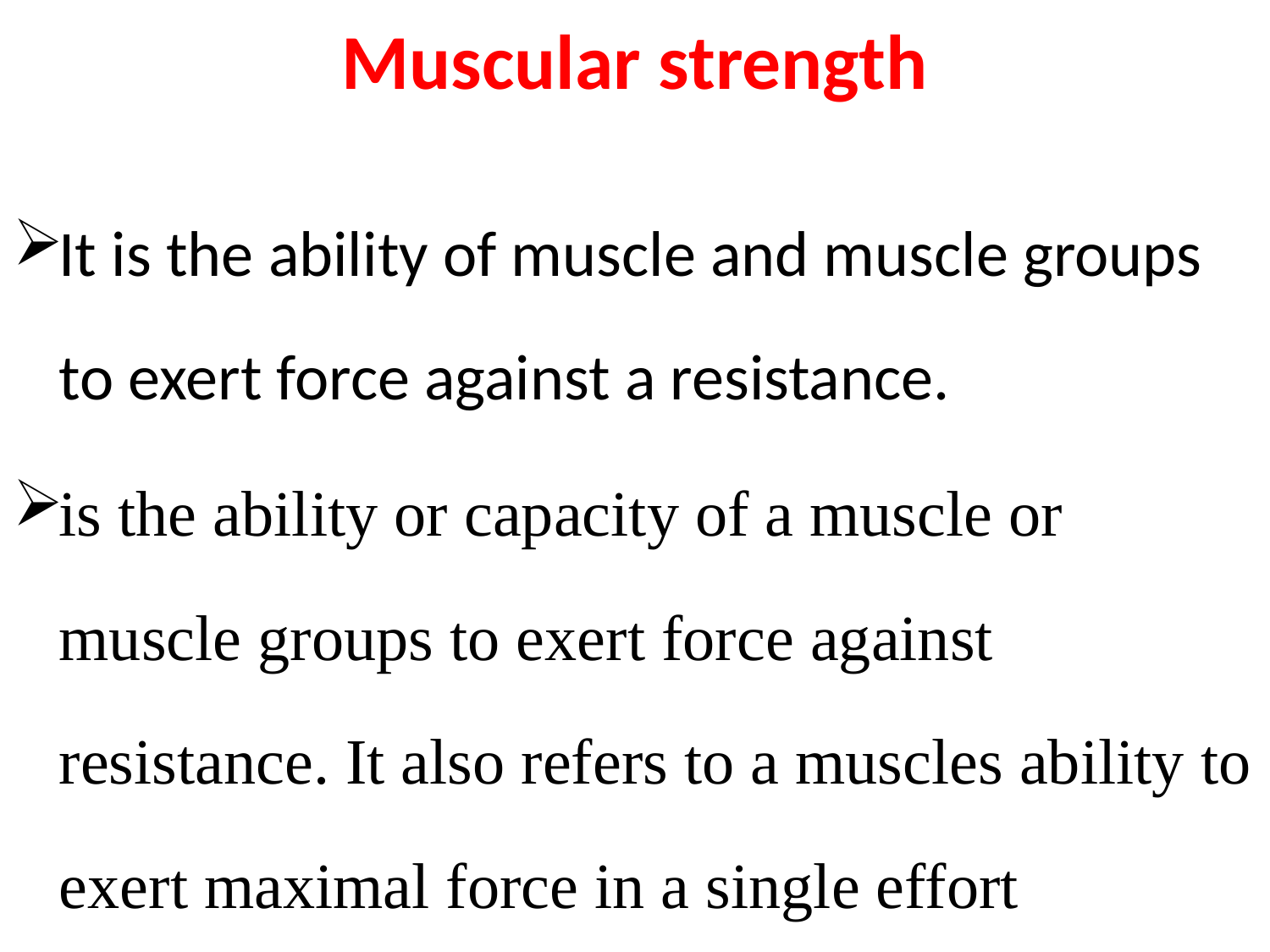

# Muscular strength
It is the ability of muscle and muscle groups to exert force against a resistance.
is the ability or capacity of a muscle or muscle groups to exert force against resistance. It also refers to a muscles ability to exert maximal force in a single effort